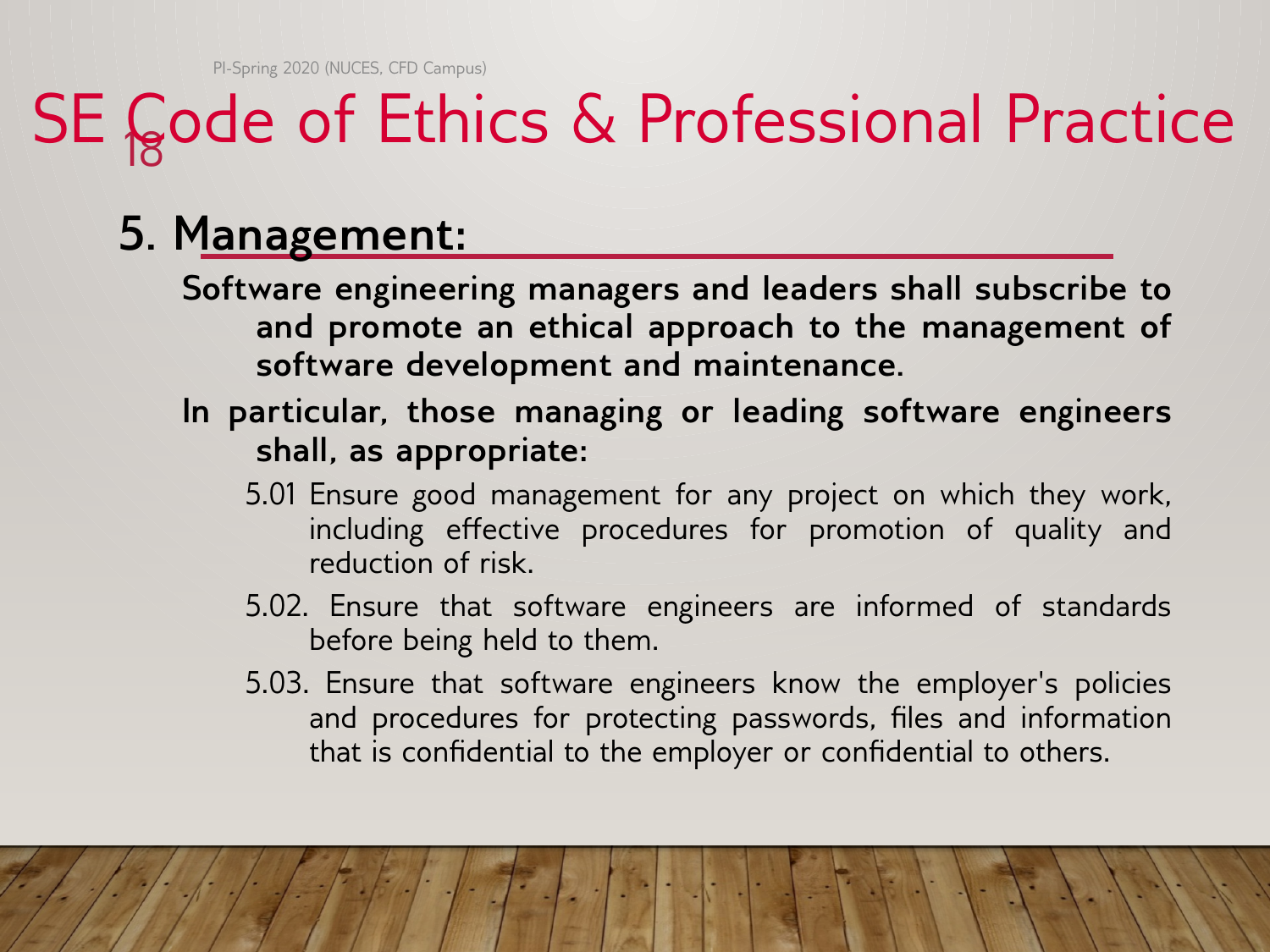

PI-Spring 2020 (NUCES, CFD Campus)
SE Code of Ethics & Professional Practice
18
5. Management:
Software engineering managers and leaders shall subscribe to and promote an ethical approach to the management of software development and maintenance.
In particular, those managing or leading software engineers shall, as appropriate:
5.01 Ensure good management for any project on which they work, including effective procedures for promotion of quality and reduction of risk.
5.02. Ensure that software engineers are informed of standards before being held to them.
5.03. Ensure that software engineers know the employer's policies and procedures for protecting passwords, files and information that is confidential to the employer or confidential to others.